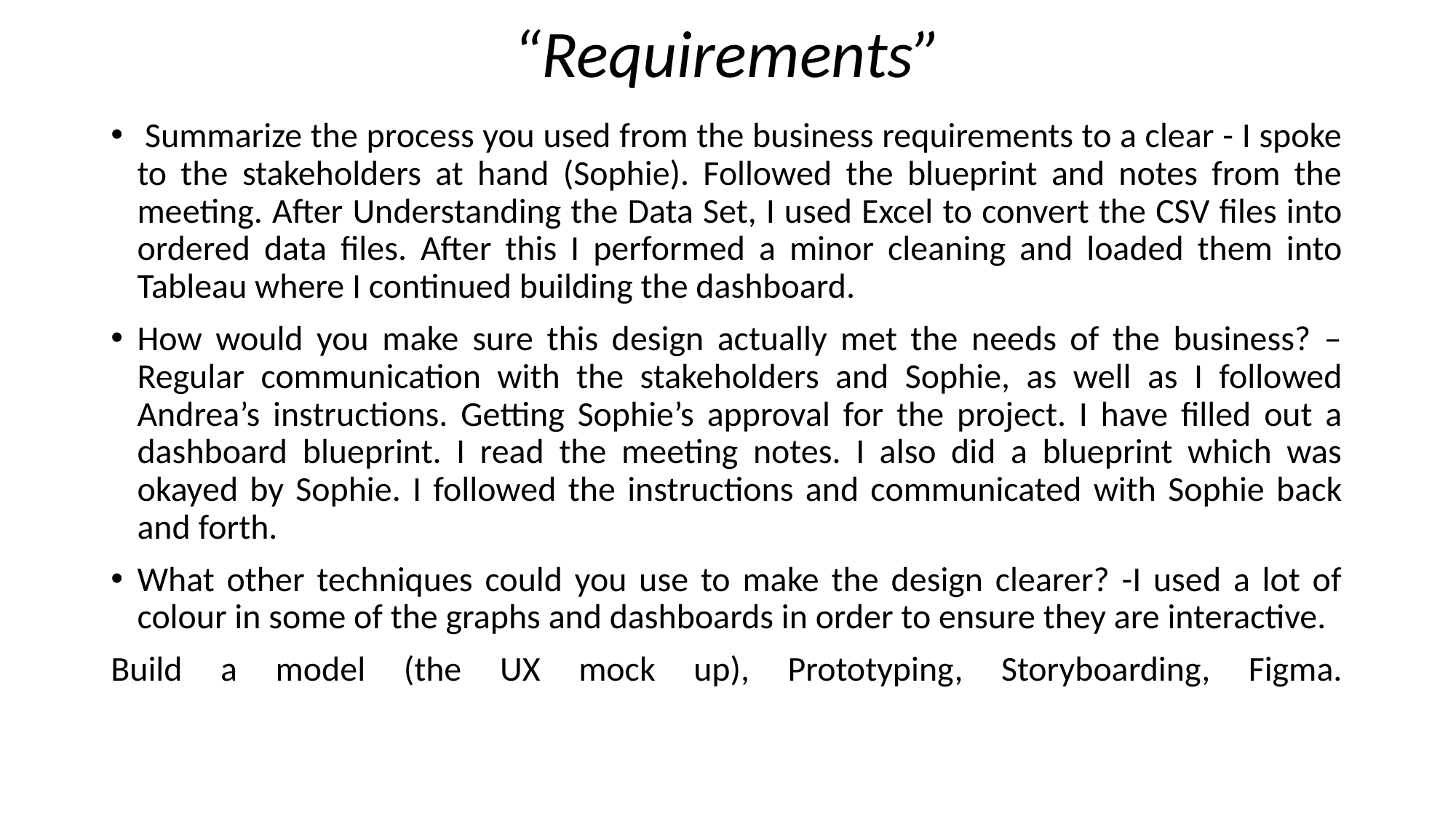

# “Requirements”
 Summarize the process you used from the business requirements to a clear - I spoke to the stakeholders at hand (Sophie). Followed the blueprint and notes from the meeting. After Understanding the Data Set, I used Excel to convert the CSV files into ordered data files. After this I performed a minor cleaning and loaded them into Tableau where I continued building the dashboard.
How would you make sure this design actually met the needs of the business? – Regular communication with the stakeholders and Sophie, as well as I followed Andrea’s instructions. Getting Sophie’s approval for the project. I have filled out a dashboard blueprint. I read the meeting notes. I also did a blueprint which was okayed by Sophie. I followed the instructions and communicated with Sophie back and forth.
What other techniques could you use to make the design clearer? -I used a lot of colour in some of the graphs and dashboards in order to ensure they are interactive.
Build a model (the UX mock up), Prototyping, Storyboarding, Figma.